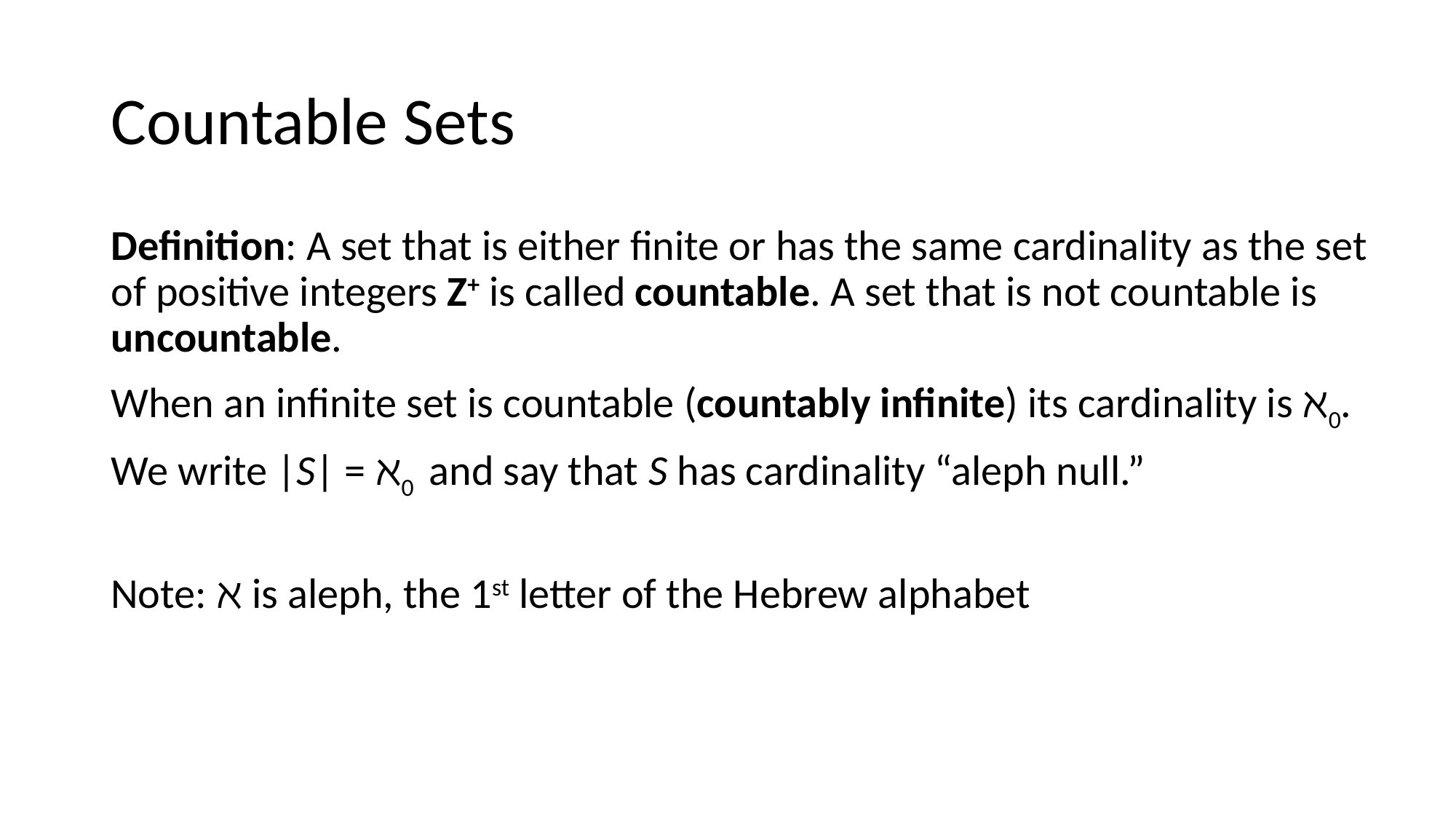

# Countable Sets
Definition: A set that is either finite or has the same cardinality as the set of positive integers Z+ is called countable. A set that is not countable is uncountable.
When an infinite set is countable (countably infinite) its cardinality is ℵ0.
We write |S| = ℵ0  and say that S has cardinality “aleph null.”

Note: ℵ is aleph, the 1st letter of the Hebrew alphabet